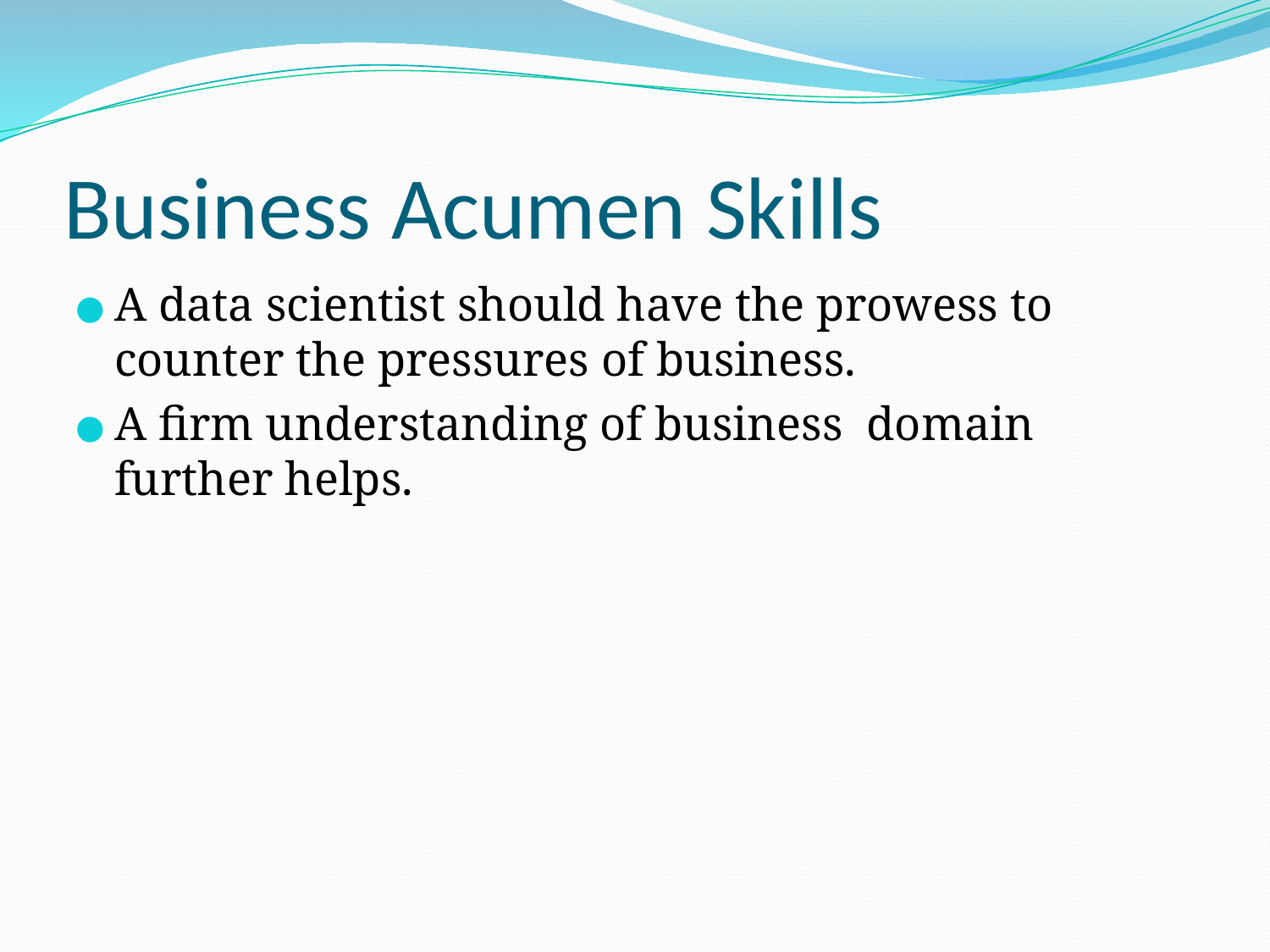

# Business Acumen Skills
A data scientist should have the prowess to counter the pressures of business.
A firm understanding of business  domain further helps.